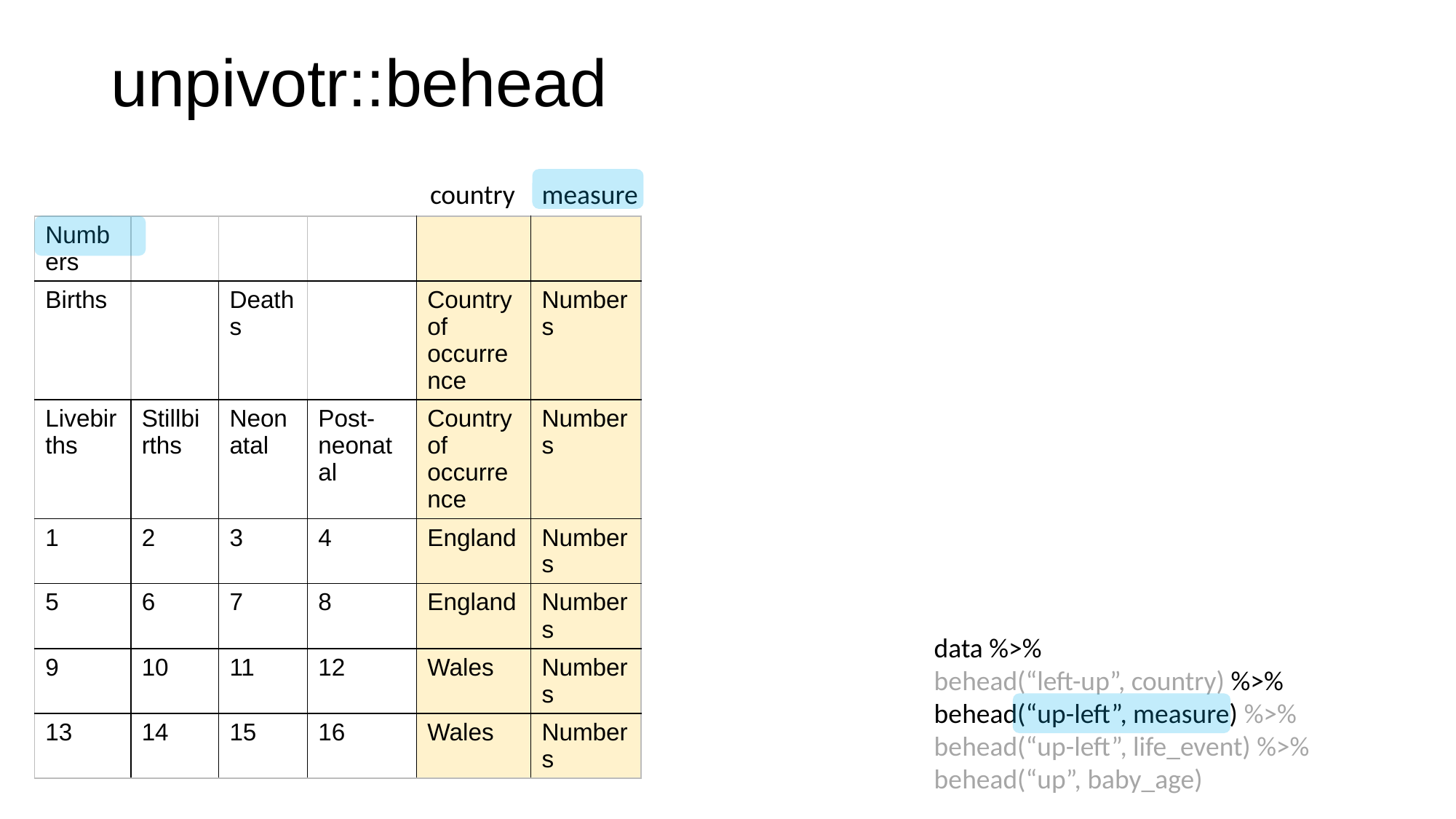

unpivotr::behead

country
measure

| Numbers |  |  |  |  |  |
| --- | --- | --- | --- | --- | --- |
| Births |  | Deaths |  | Country of occurrence | Numbers |
| Livebirths | Stillbirths | Neonatal | Post-neonatal | Country of occurrence | Numbers |
| 1 | 2 | 3 | 4 | England | Numbers |
| 5 | 6 | 7 | 8 | England | Numbers |
| 9 | 10 | 11 | 12 | Wales | Numbers |
| 13 | 14 | 15 | 16 | Wales | Numbers |
data %>%
behead(“left-up”, country) %>%
behead(“up-left”, measure) %>%
behead(“up-left”, life_event) %>%
behead(“up”, baby_age)